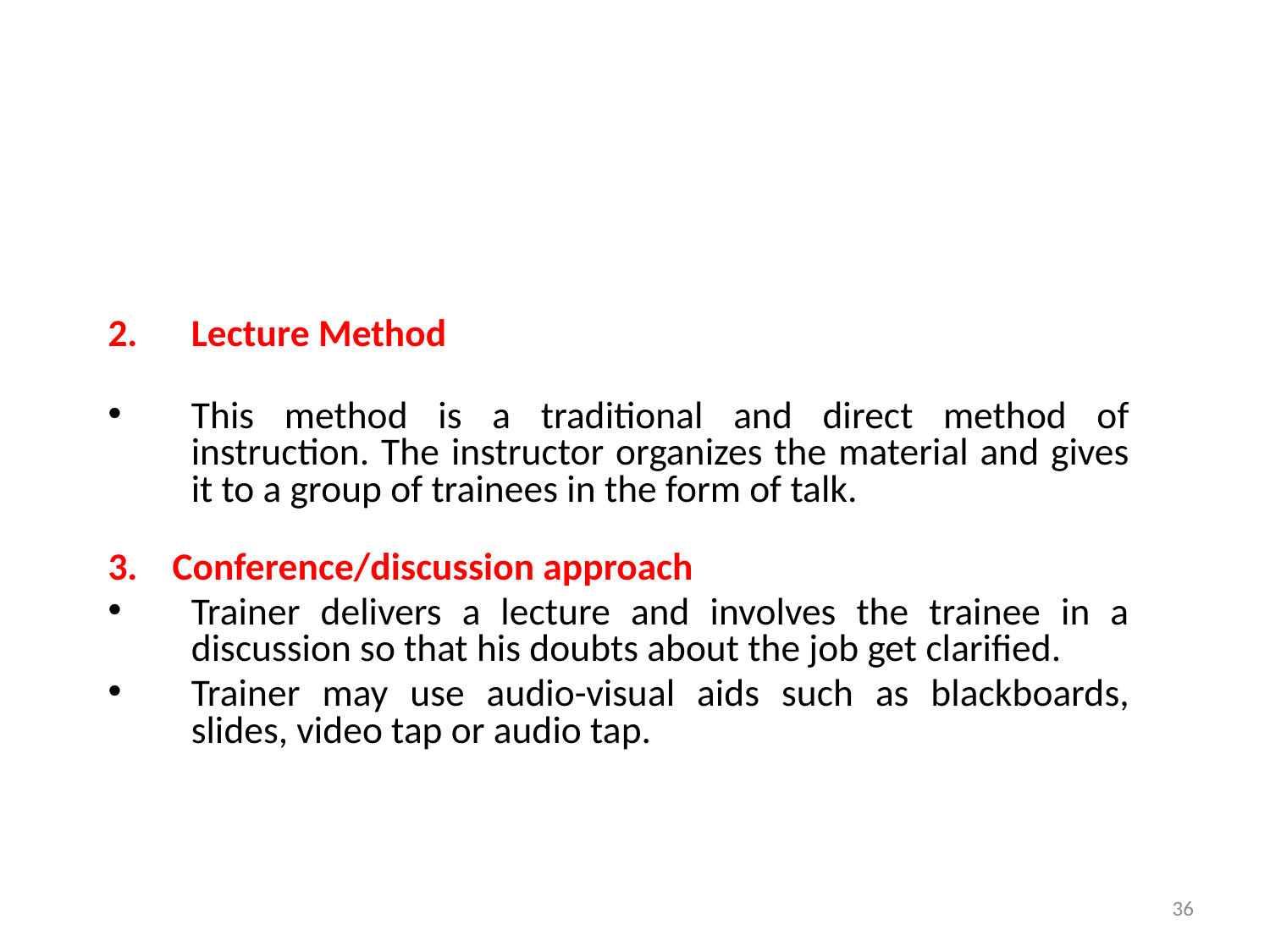

Lecture Method

This method is a traditional and direct method of instruction. The instructor organizes the material and gives it to a group of trainees in the form of talk.

3.    Conference/discussion approach
Trainer delivers a lecture and involves the trainee in a discussion so that his doubts about the job get clarified.
Trainer may use audio-visual aids such as blackboards, slides, video tap or audio tap.
36